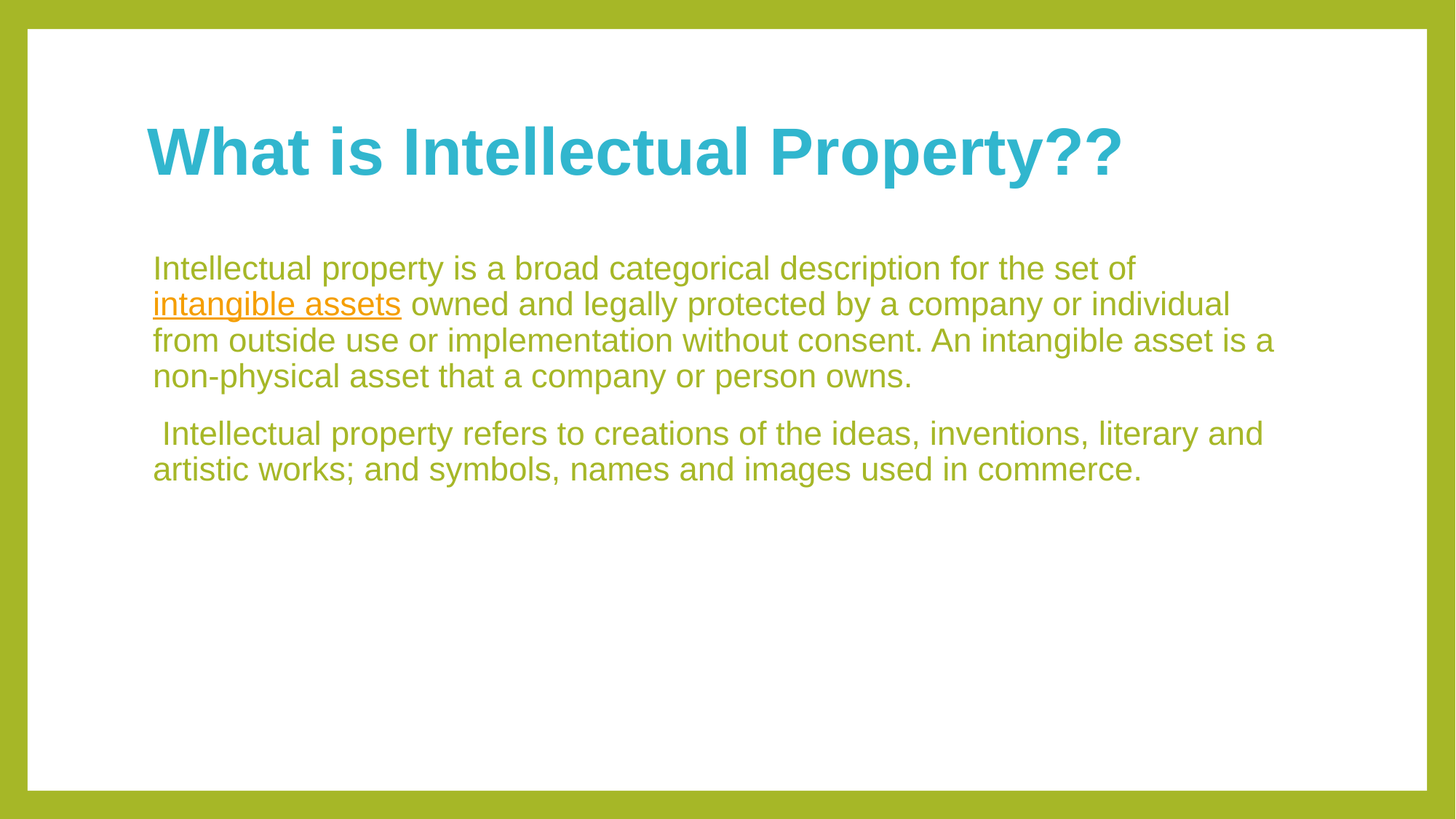

# What is Intellectual Property??
Intellectual property is a broad categorical description for the set of intangible assets owned and legally protected by a company or individual from outside use or implementation without consent. An intangible asset is a non-physical asset that a company or person owns.
 Intellectual property refers to creations of the ideas, inventions, literary and artistic works; and symbols, names and images used in commerce.